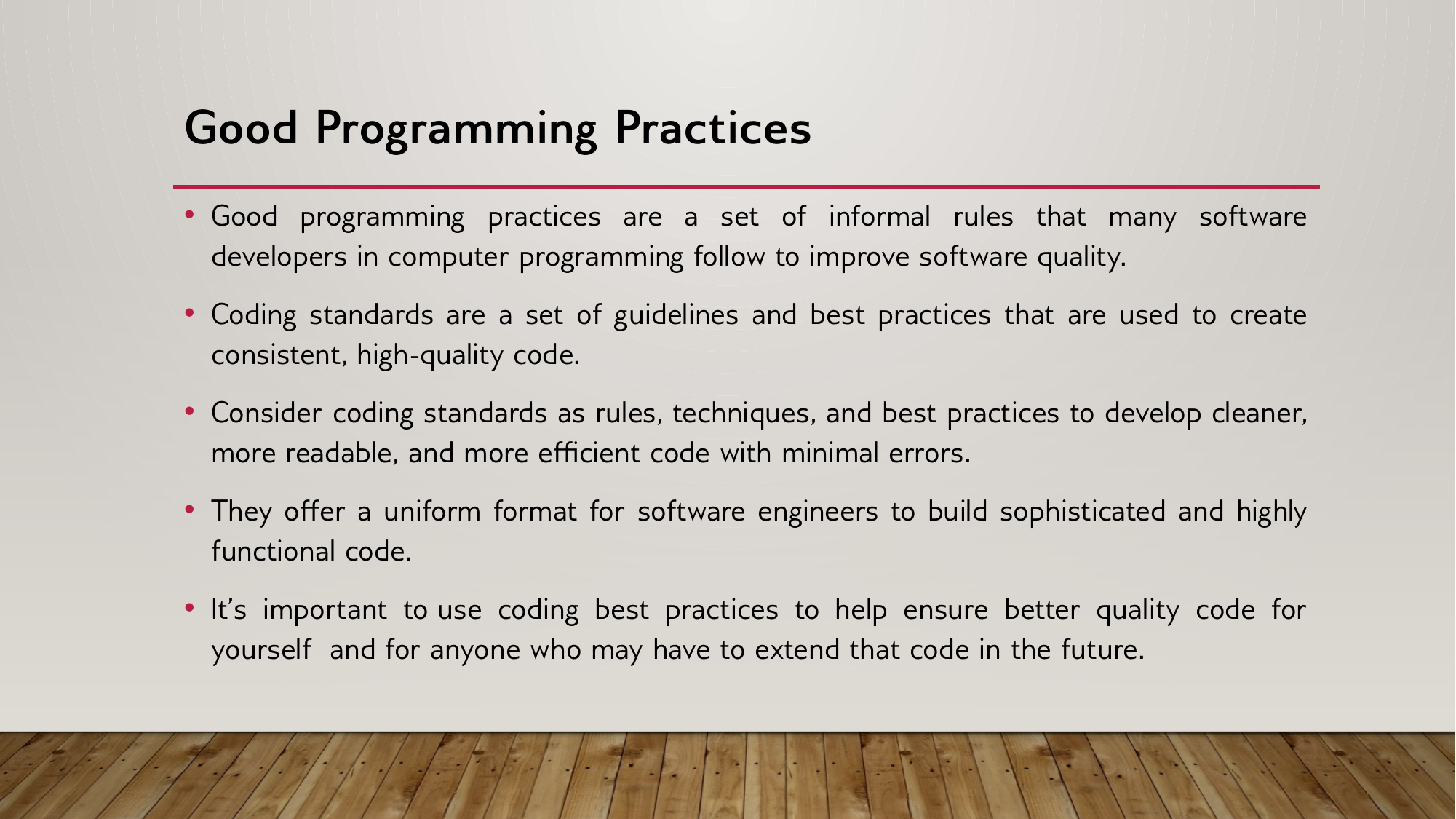

# Good Programming Practices
Good programming practices are a set of informal rules that many software developers in computer programming follow to improve software quality.
Coding standards are a set of guidelines and best practices that are used to create consistent, high-quality code.
Consider coding standards as rules, techniques, and best practices to develop cleaner, more readable, and more efficient code with minimal errors.
They offer a uniform format for software engineers to build sophisticated and highly functional code.
It’s important to use coding best practices to help ensure better quality code for yourself  and for anyone who may have to extend that code in the future.